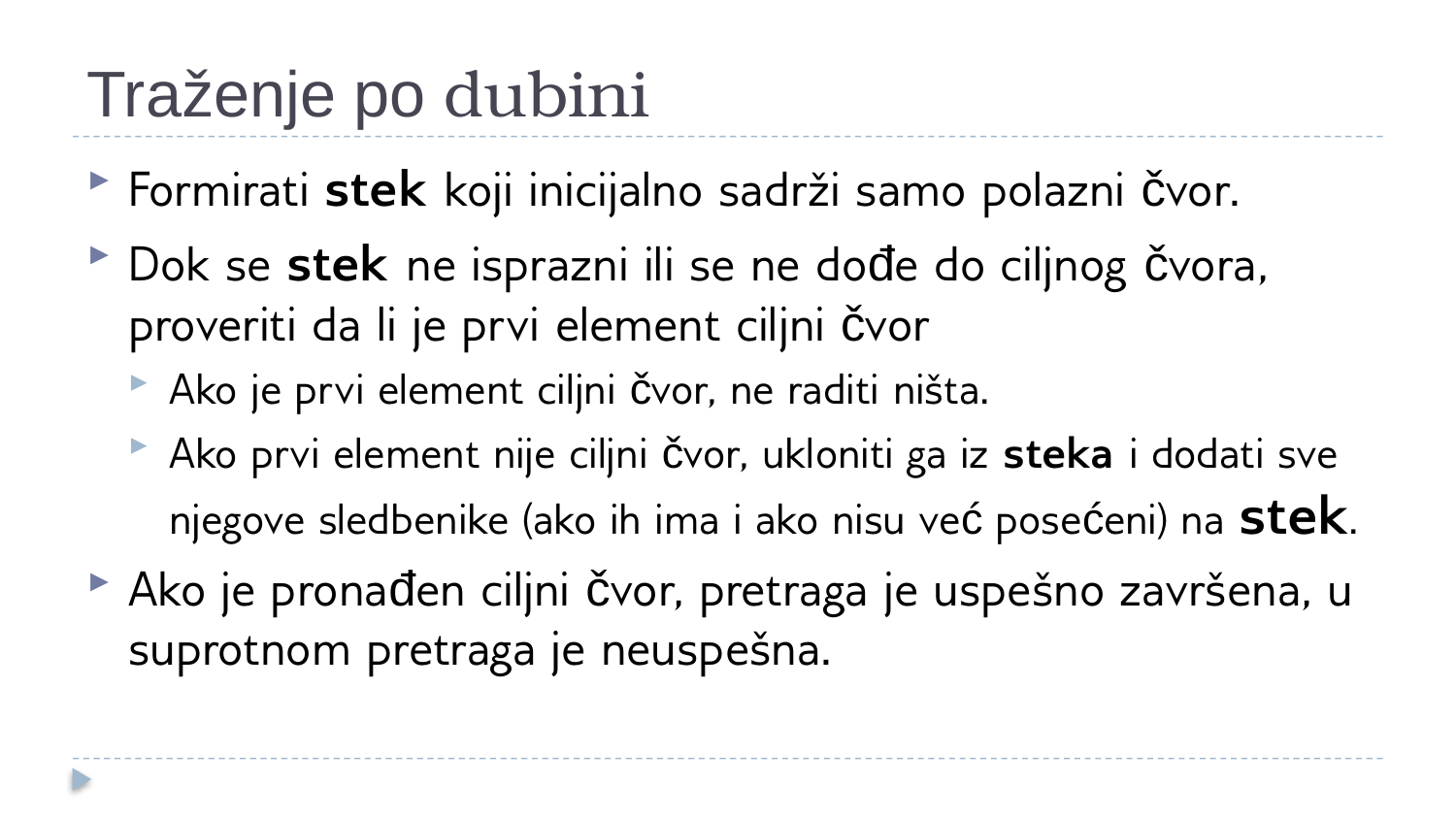

# Traženje po dubini
Formirati stek koji inicijalno sadrži samo polazni čvor.
Dok se stek ne isprazni ili se ne dođe do ciljnog čvora, proveriti da li je prvi element ciljni čvor
Ako je prvi element ciljni čvor, ne raditi ništa.
Ako prvi element nije ciljni čvor, ukloniti ga iz steka i dodati sve njegove sledbenike (ako ih ima i ako nisu već posećeni) na stek.
Ako je pronađen ciljni čvor, pretraga je uspešno završena, u suprotnom pretraga je neuspešna.